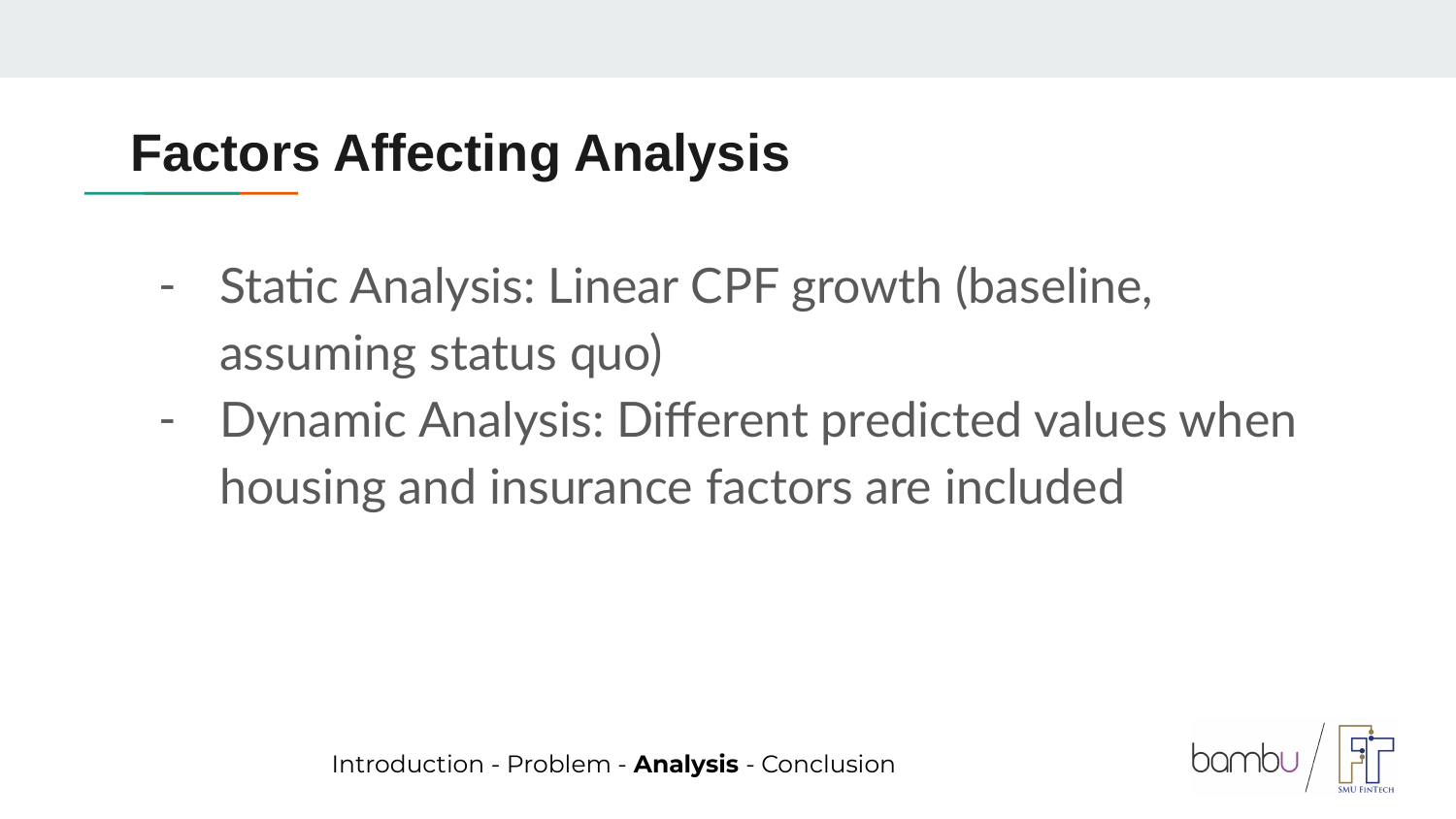

# Factors Affecting Analysis
Static Analysis: Linear CPF growth (baseline, assuming status quo)
Dynamic Analysis: Different predicted values when housing and insurance factors are included